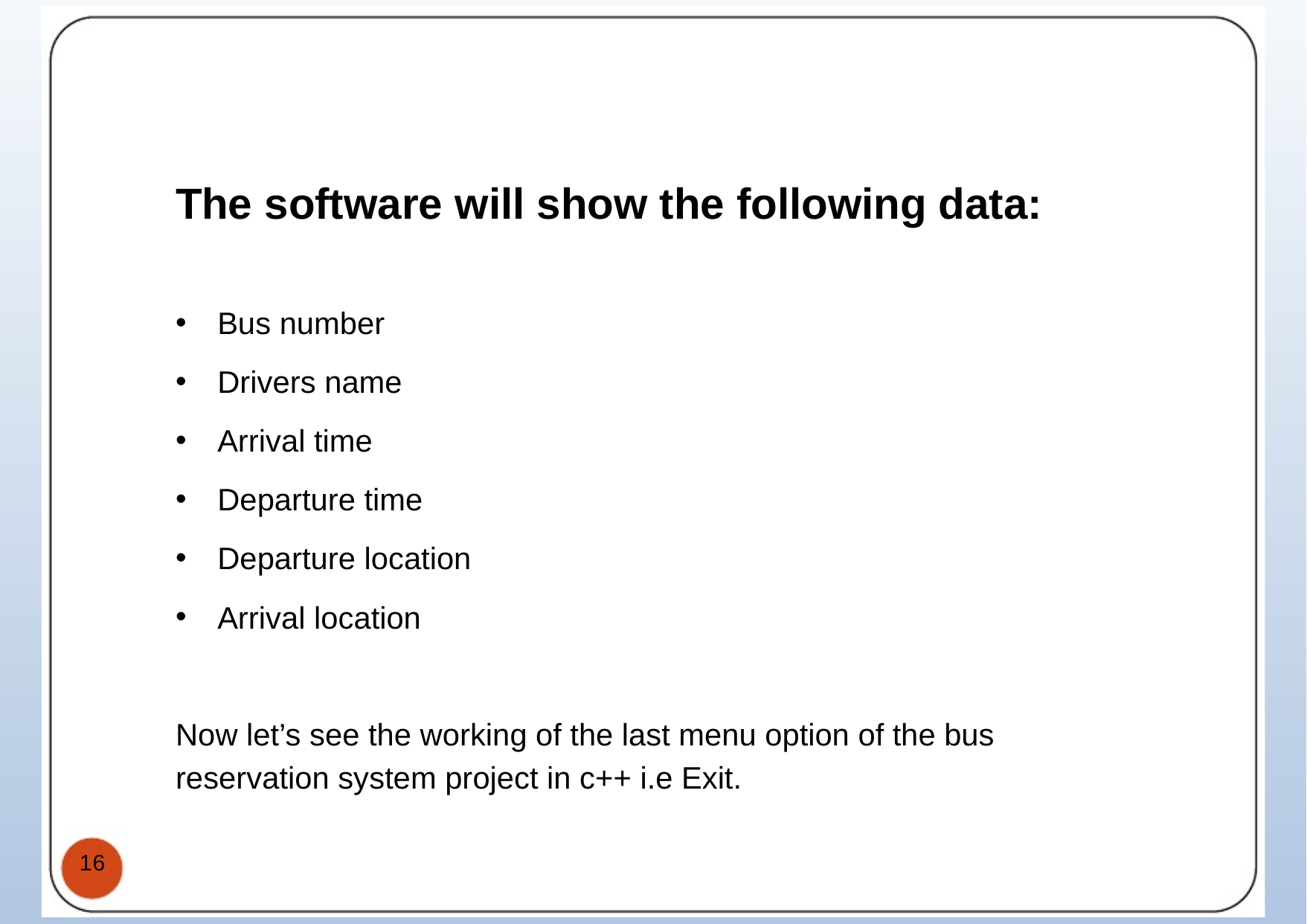

The software will show the following data:

Bus number
Drivers name
Arrival time
Departure time
Departure location
Arrival location

Now let’s see the working of the last menu option of the bus reservation system project in c++ i.e Exit.

16